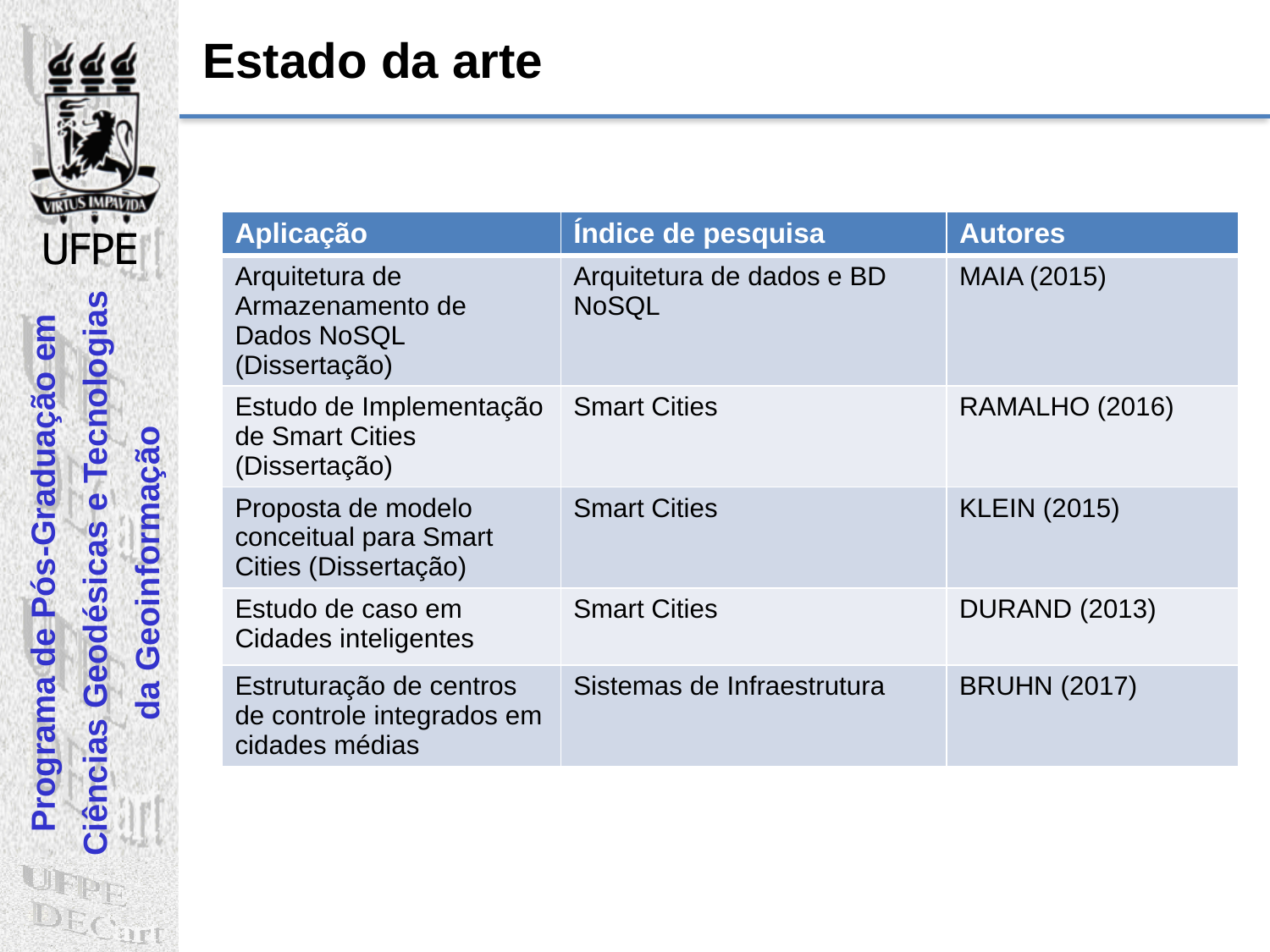

Estado da arte
| Aplicação | Índice de pesquisa | Autores |
| --- | --- | --- |
| Arquitetura de Armazenamento de Dados NoSQL (Dissertação) | Arquitetura de dados e BD NoSQL | MAIA (2015) |
| Estudo de Implementação de Smart Cities (Dissertação) | Smart Cities | RAMALHO (2016) |
| Proposta de modelo conceitual para Smart Cities (Dissertação) | Smart Cities | KLEIN (2015) |
| Estudo de caso em Cidades inteligentes | Smart Cities | DURAND (2013) |
| Estruturação de centros de controle integrados em cidades médias | Sistemas de Infraestrutura | BRUHN (2017) |